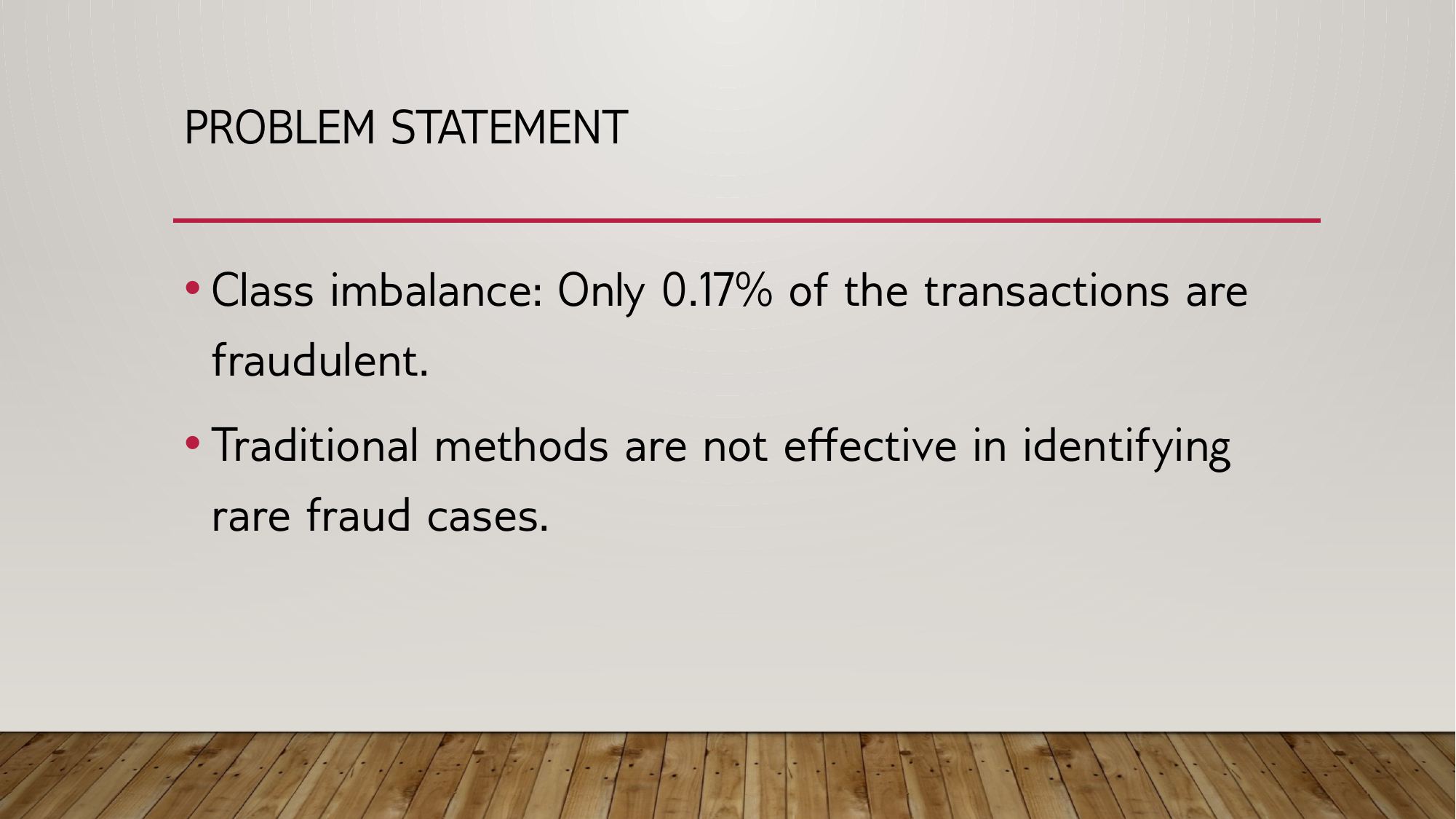

# Problem Statement
Class imbalance: Only 0.17% of the transactions are fraudulent.
Traditional methods are not effective in identifying rare fraud cases.